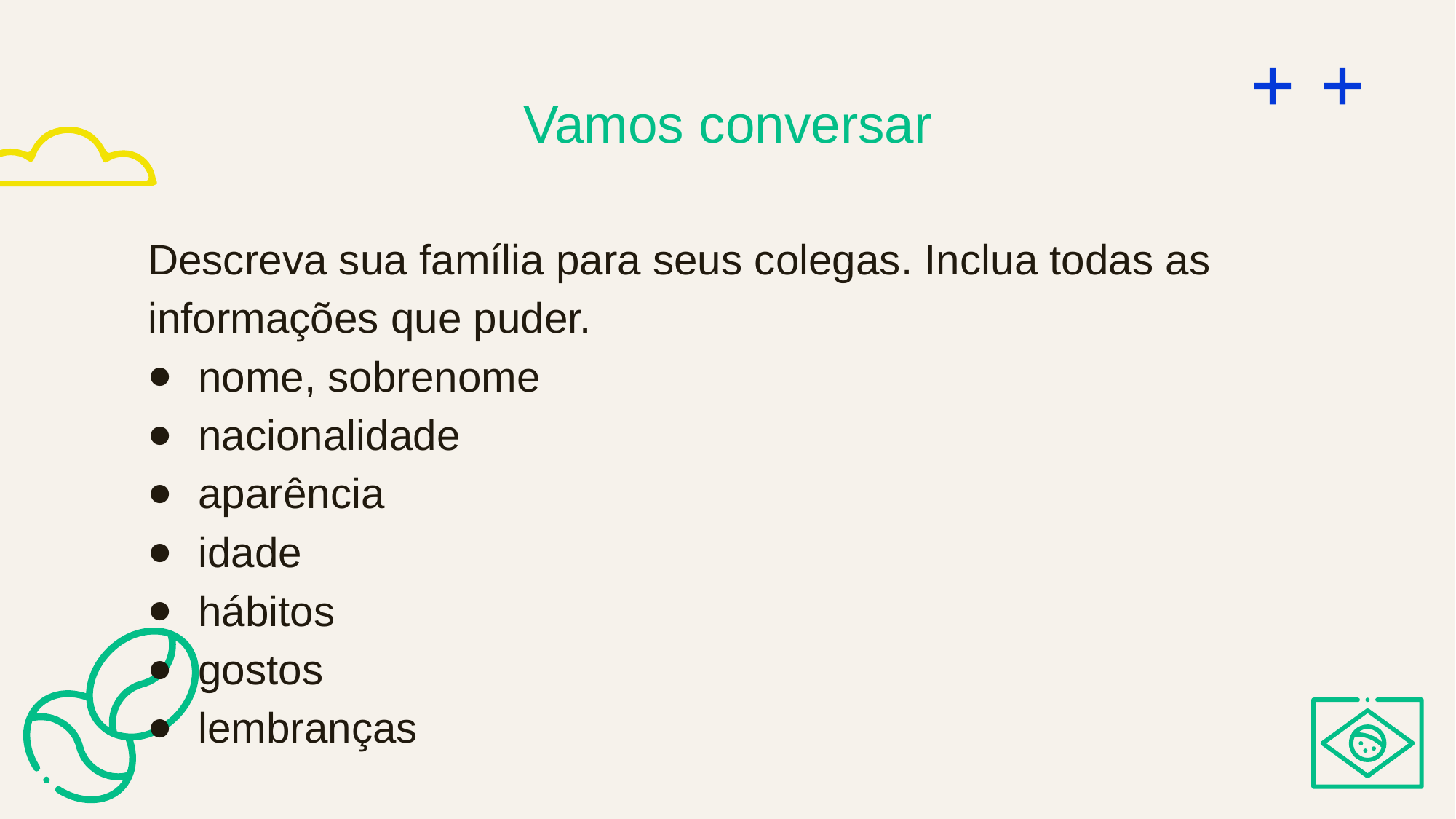

# Vamos conversar
Descreva sua família para seus colegas. Inclua todas as informações que puder.
nome, sobrenome
nacionalidade
aparência
idade
hábitos
gostos
lembranças